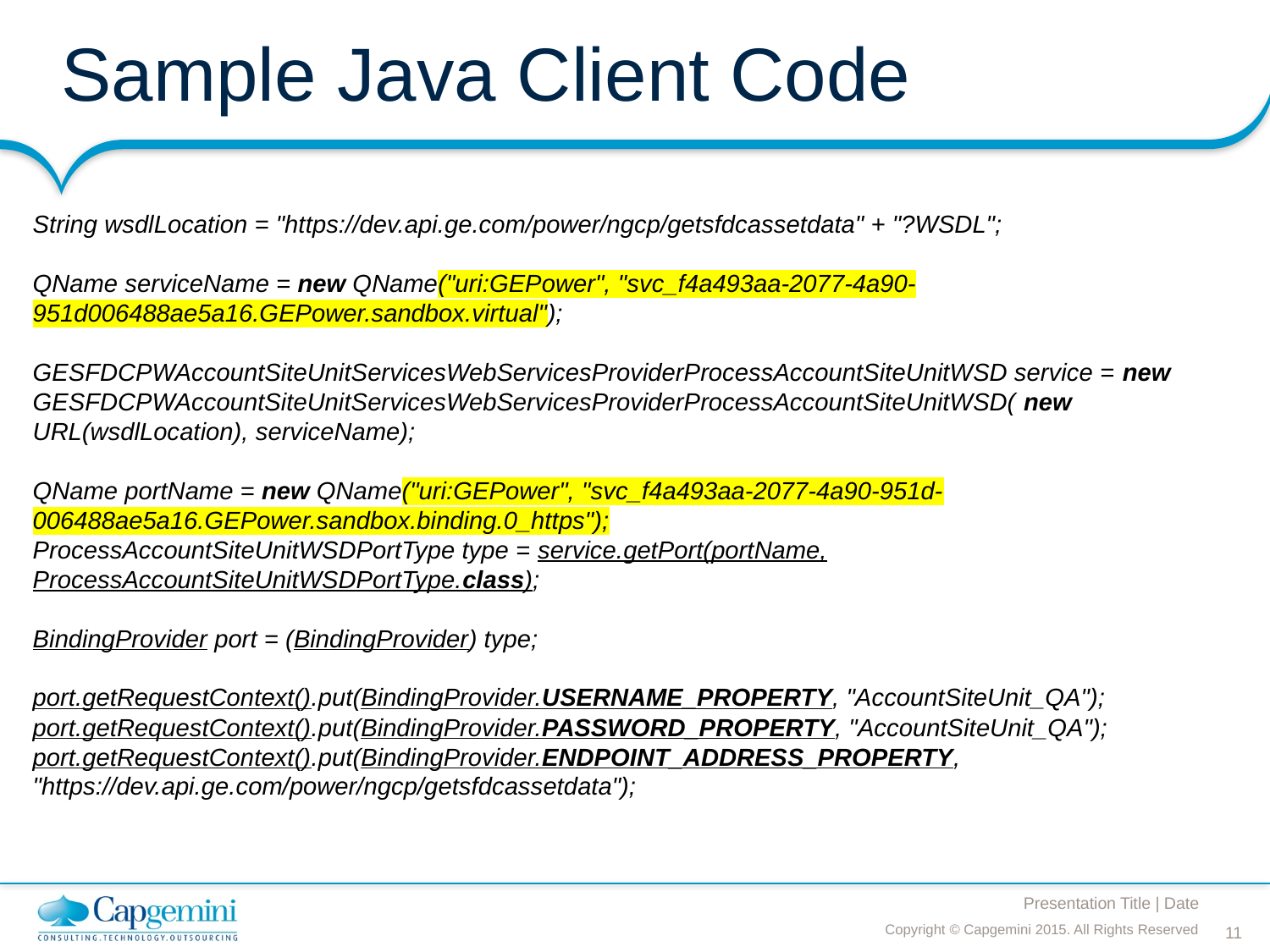

# Sample Java Client Code
String wsdlLocation = "https://dev.api.ge.com/power/ngcp/getsfdcassetdata" + "?WSDL";

QName serviceName = new QName("uri:GEPower", "svc_f4a493aa-2077-4a90-951d006488ae5a16.GEPower.sandbox.virtual");

GESFDCPWAccountSiteUnitServicesWebServicesProviderProcessAccountSiteUnitWSD service = new GESFDCPWAccountSiteUnitServicesWebServicesProviderProcessAccountSiteUnitWSD( new URL(wsdlLocation), serviceName);

QName portName = new QName("uri:GEPower", "svc_f4a493aa-2077-4a90-951d-006488ae5a16.GEPower.sandbox.binding.0_https");
ProcessAccountSiteUnitWSDPortType type = service.getPort(portName, ProcessAccountSiteUnitWSDPortType.class);

BindingProvider port = (BindingProvider) type;

port.getRequestContext().put(BindingProvider.USERNAME_PROPERTY, "AccountSiteUnit_QA");
port.getRequestContext().put(BindingProvider.PASSWORD_PROPERTY, "AccountSiteUnit_QA");
port.getRequestContext().put(BindingProvider.ENDPOINT_ADDRESS_PROPERTY, "https://dev.api.ge.com/power/ngcp/getsfdcassetdata");